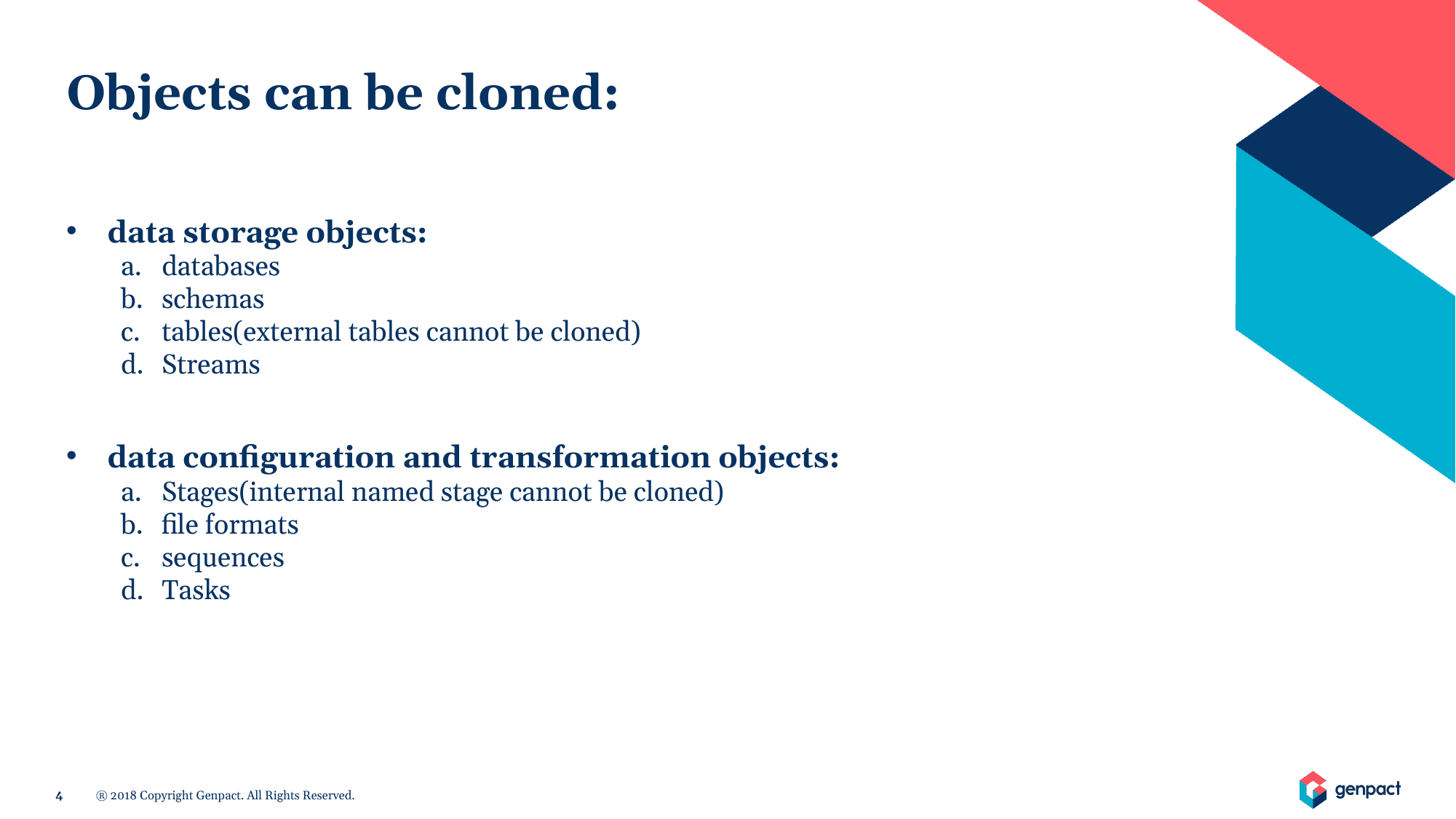

Objects can be cloned:
data storage objects:
databases
schemas
tables(external tables cannot be cloned)
Streams
data configuration and transformation objects:
Stages(internal named stage cannot be cloned)
file formats
sequences
Tasks